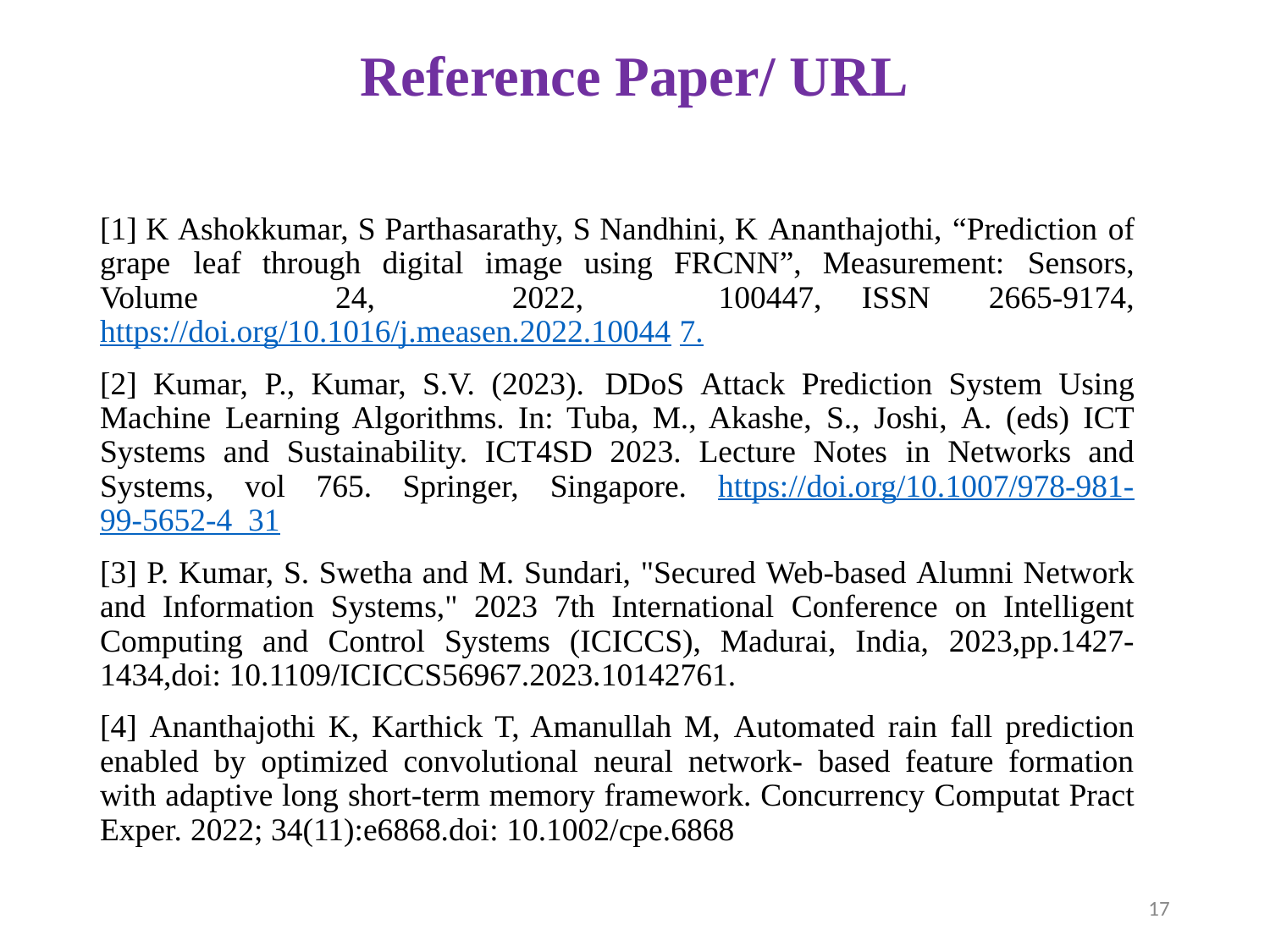

# Reference Paper/ URL

[1] K Ashokkumar, S Parthasarathy, S Nandhini, K Ananthajothi, “Prediction of grape leaf through digital image using FRCNN”, Measurement: Sensors, Volume 24, 2022, 100447,	ISSN	2665-9174, https://doi.org/10.1016/j.measen.2022.10044 7.
[2] Kumar, P., Kumar, S.V. (2023). DDoS Attack Prediction System Using Machine Learning Algorithms. In: Tuba, M., Akashe, S., Joshi, A. (eds) ICT Systems and Sustainability. ICT4SD 2023. Lecture Notes in Networks and Systems, vol 765. Springer, Singapore. https://doi.org/10.1007/978-981- 99-5652-4_31
[3] P. Kumar, S. Swetha and M. Sundari, "Secured Web-based Alumni Network and Information Systems," 2023 7th International Conference on Intelligent Computing and Control Systems (ICICCS), Madurai, India, 2023,pp.1427-1434,doi: 10.1109/ICICCS56967.2023.10142761.
[4] Ananthajothi K, Karthick T, Amanullah M, Automated rain fall prediction enabled by optimized convolutional neural network- based feature formation with adaptive long short-term memory framework. Concurrency Computat Pract Exper. 2022; 34(11):e6868.doi: 10.1002/cpe.6868

17